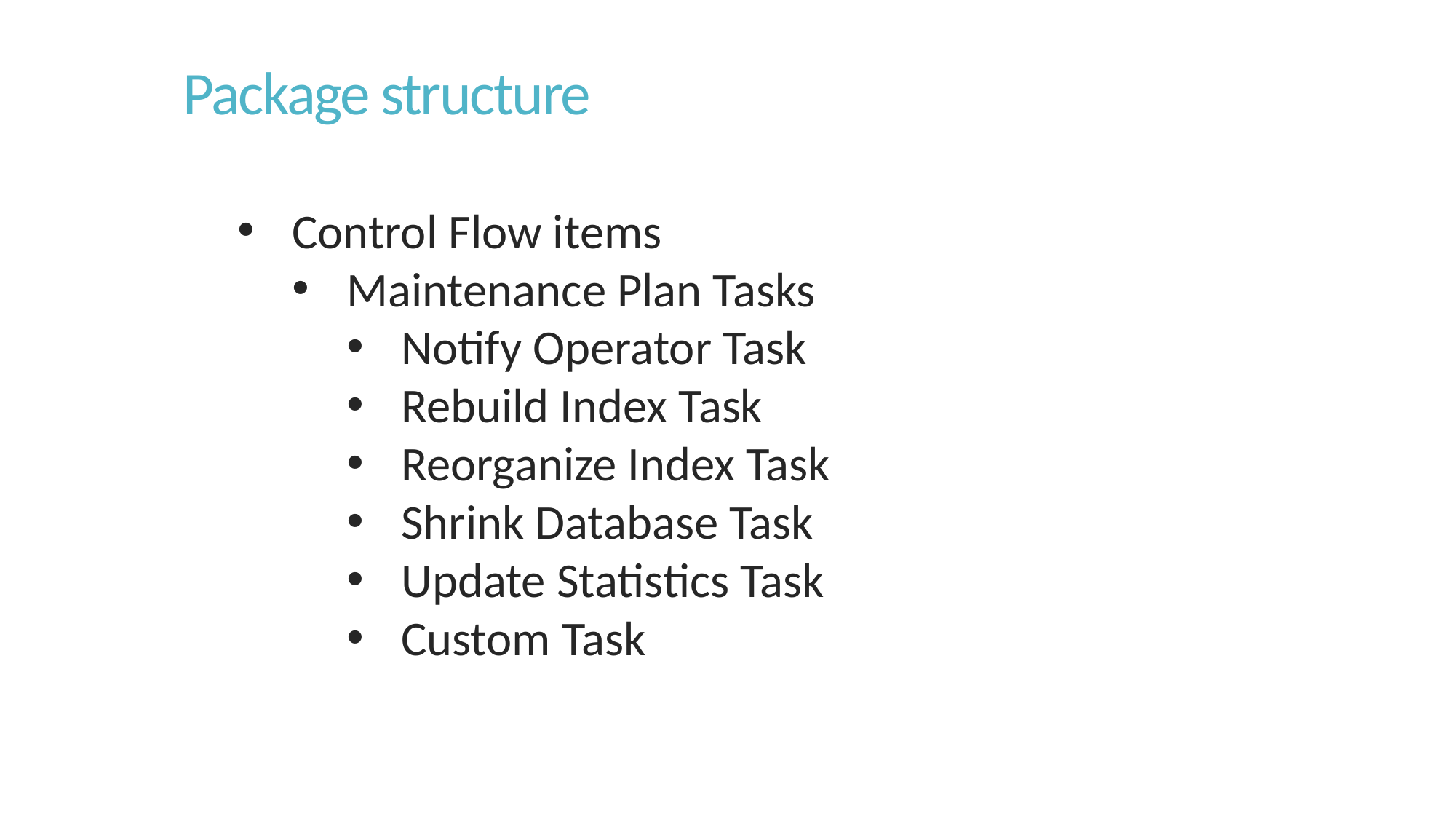

Package structure

Control Flow items
Maintenance Plan Tasks
Notify Operator Task
Rebuild Index Task
Reorganize Index Task
Shrink Database Task
Update Statistics Task
Custom Task